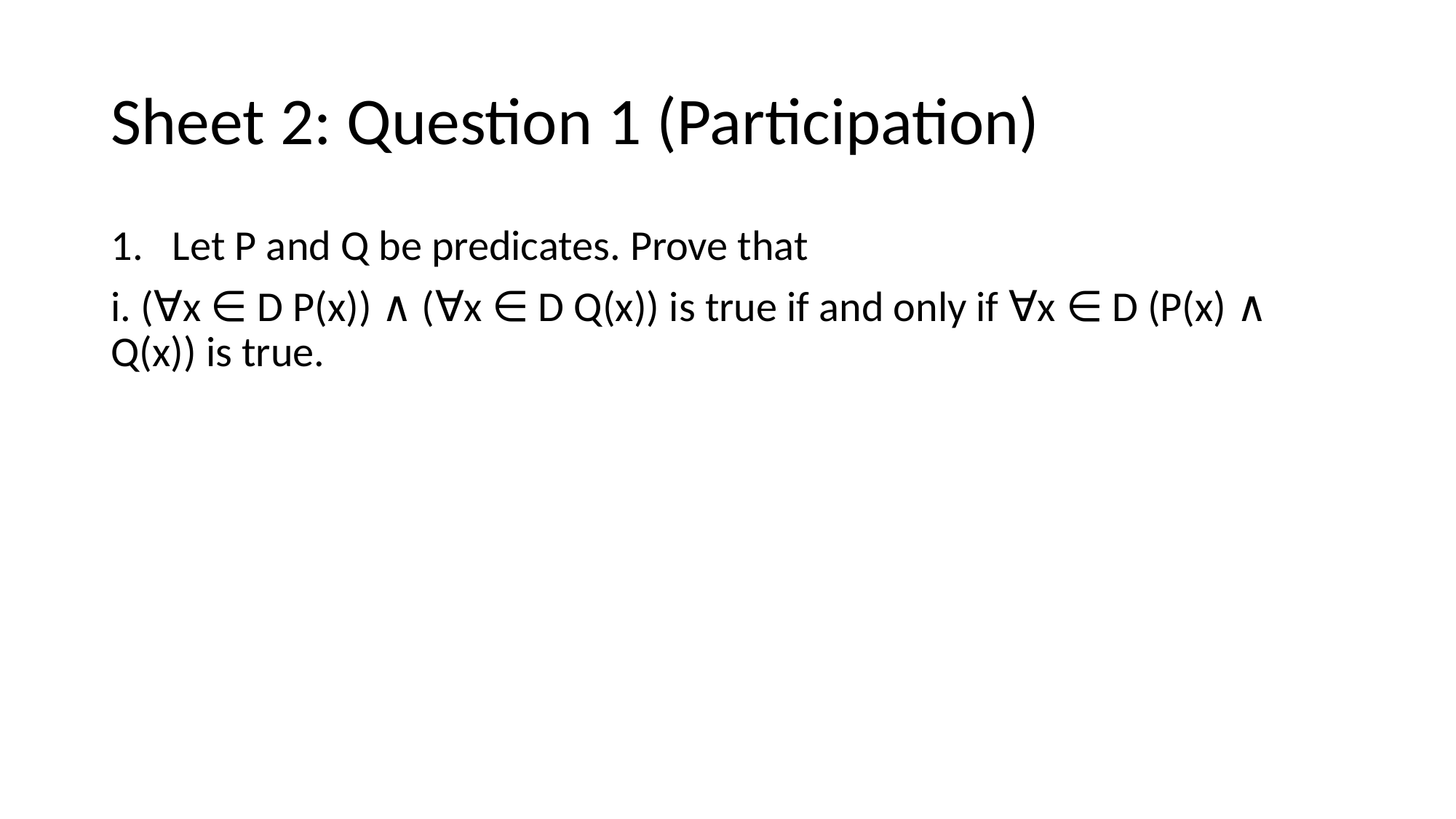

# Sheet 2: Question 1 (Participation)
Let P and Q be predicates. Prove that
i. (∀x ∈ D P(x)) ∧ (∀x ∈ D Q(x)) is true if and only if ∀x ∈ D (P(x) ∧ Q(x)) is true.